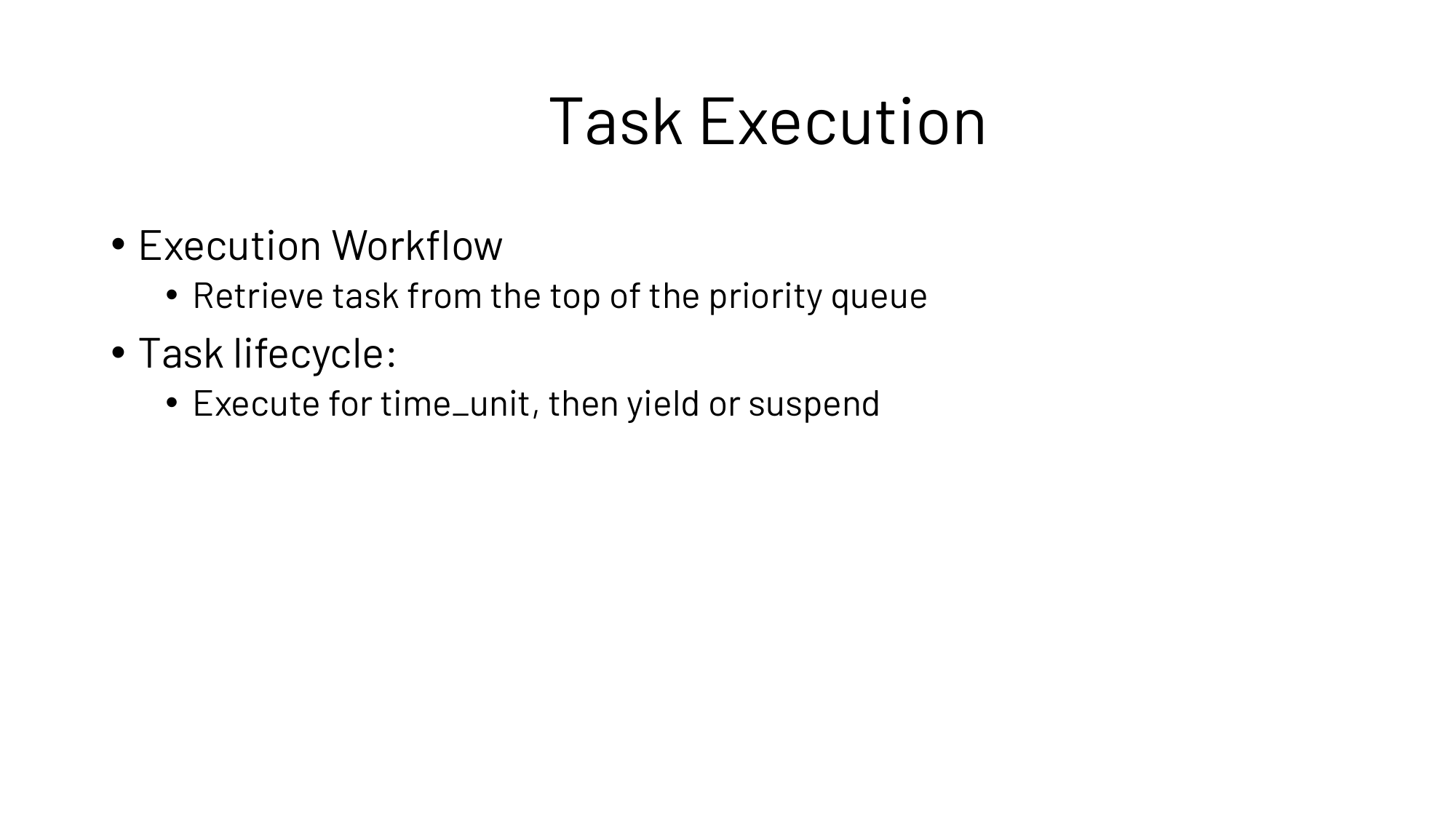

# Task Execution
Execution Workflow
Retrieve task from the top of the priority queue
Task lifecycle:
Execute for time_unit, then yield or suspend